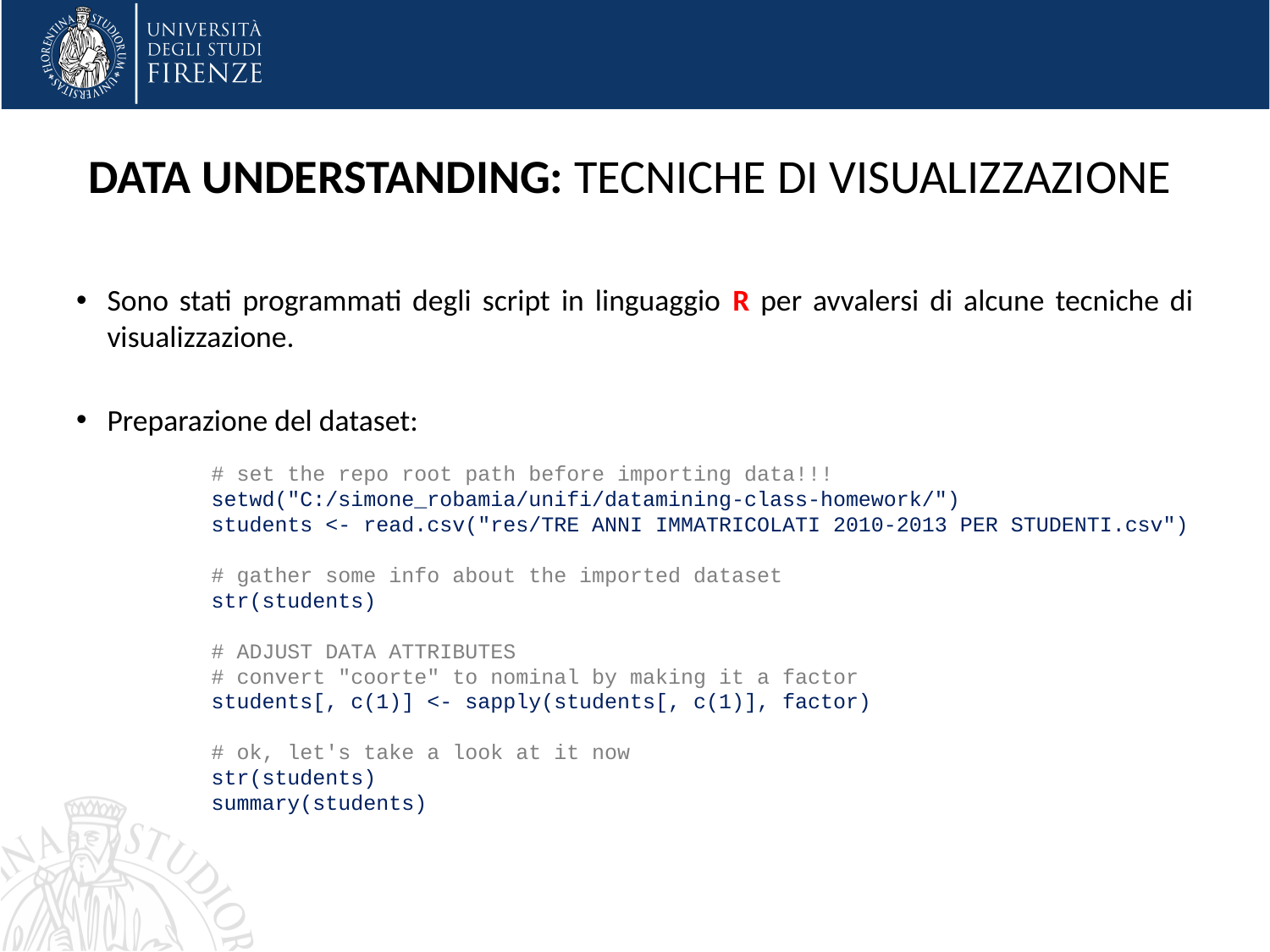

# DATA UNDERSTANDING: TECNICHE DI VISUALIZZAZIONE
Sono stati programmati degli script in linguaggio R per avvalersi di alcune tecniche di visualizzazione.

Preparazione del dataset:

# set the repo root path before importing data!!!
setwd("C:/simone_robamia/unifi/datamining-class-homework/")
students <- read.csv("res/TRE ANNI IMMATRICOLATI 2010-2013 PER STUDENTI.csv")

# gather some info about the imported dataset
str(students)

# ADJUST DATA ATTRIBUTES
# convert "coorte" to nominal by making it a factor
students[, c(1)] <- sapply(students[, c(1)], factor)

# ok, let's take a look at it now
str(students)
summary(students)